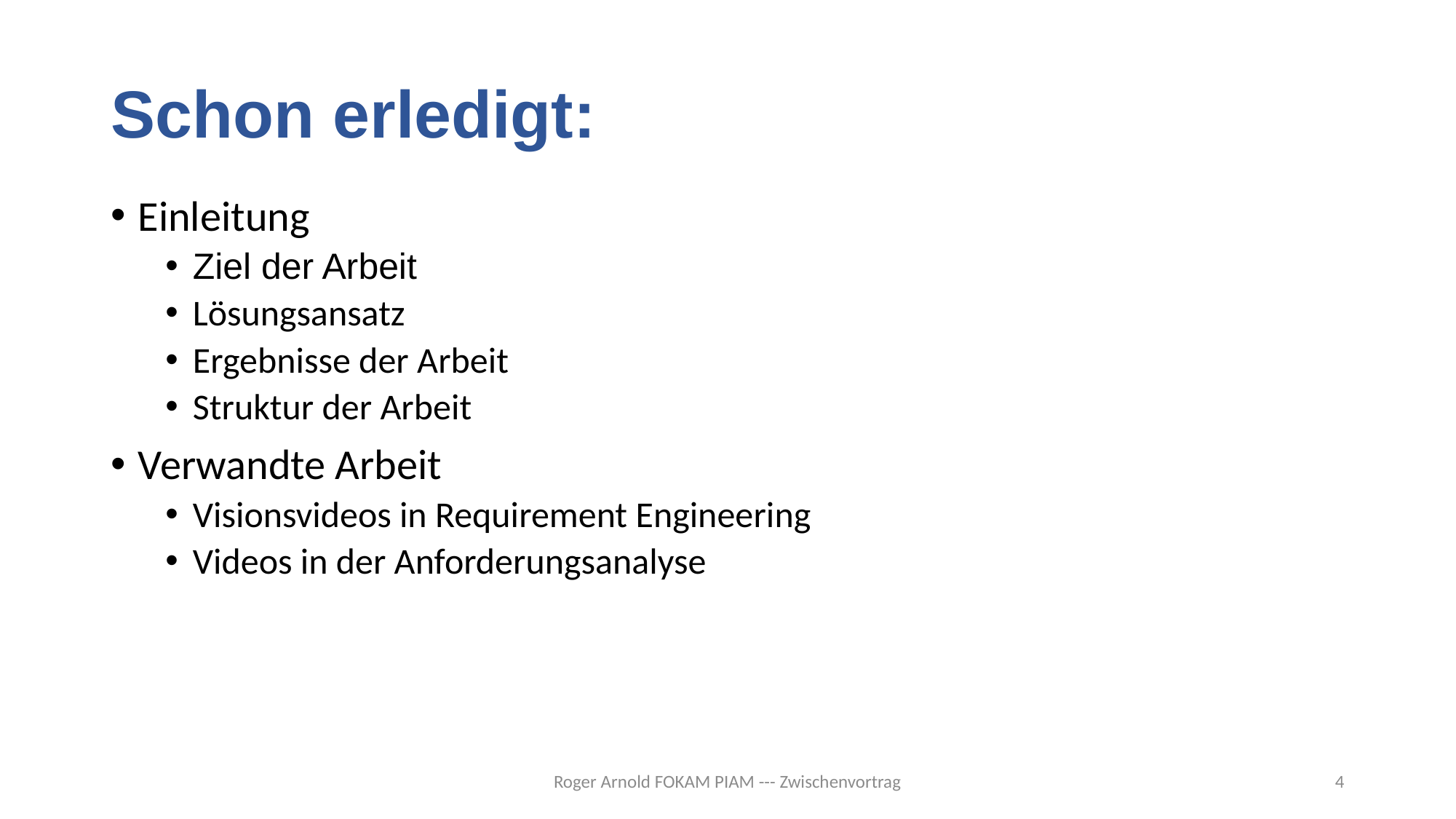

# Schon erledigt:
Einleitung
Ziel der Arbeit
Lösungsansatz
Ergebnisse der Arbeit
Struktur der Arbeit
Verwandte Arbeit
Visionsvideos in Requirement Engineering
Videos in der Anforderungsanalyse

Roger Arnold FOKAM PIAM --- Zwischenvortrag
4